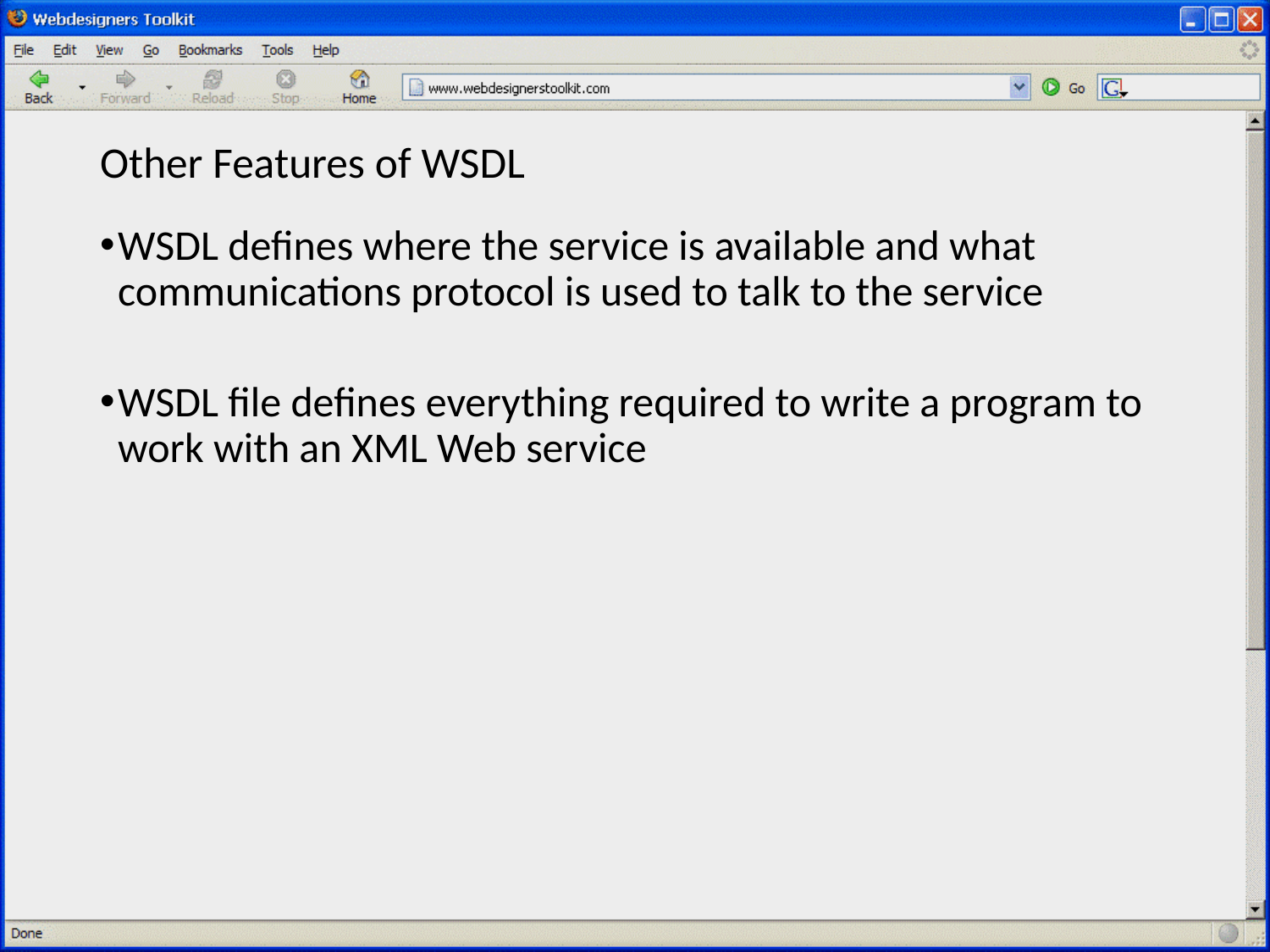

# Other Features of WSDL
WSDL defines where the service is available and what communications protocol is used to talk to the service

WSDL file defines everything required to write a program to work with an XML Web service